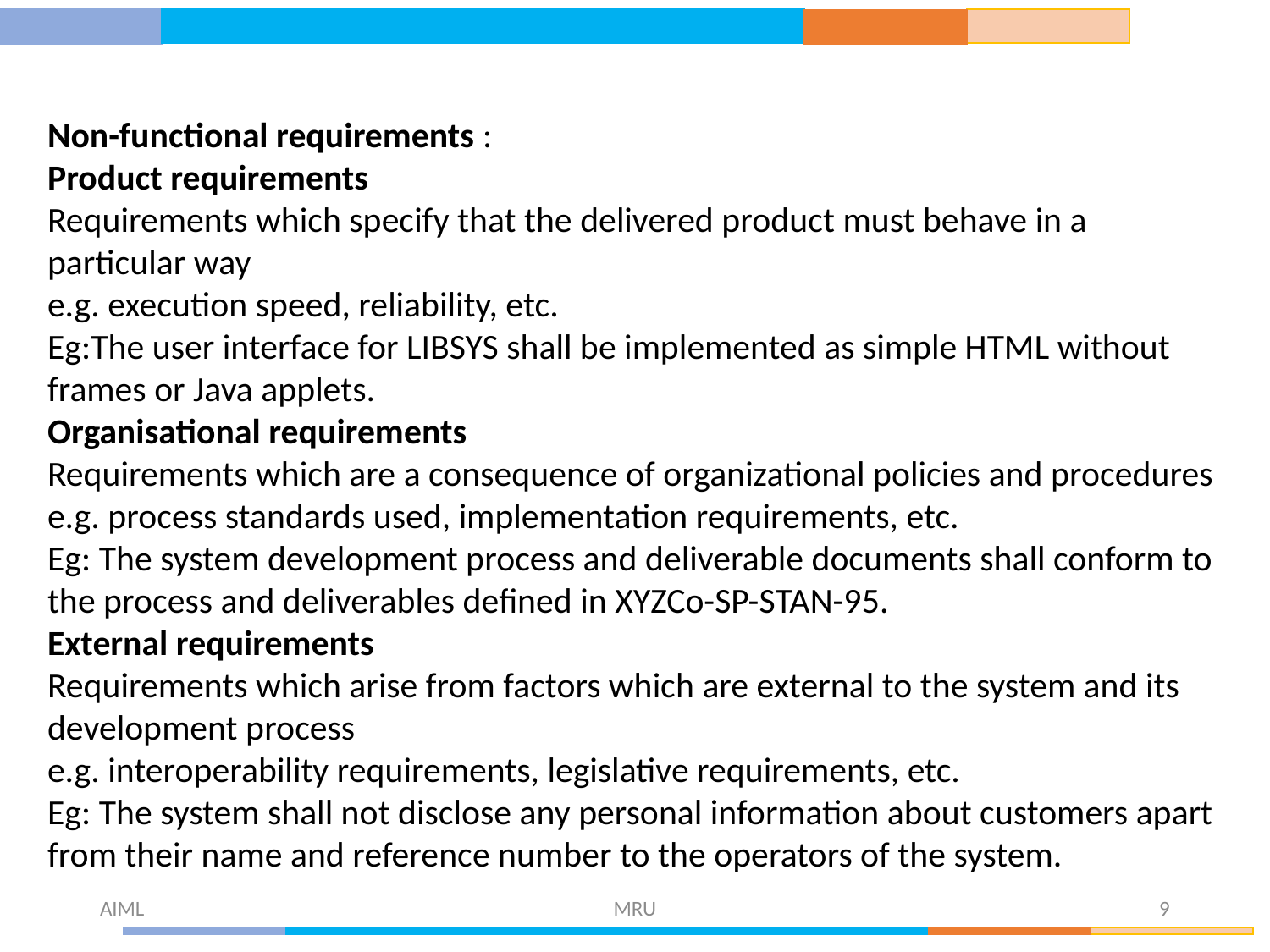

Non-functional requirements :
Product requirements
Requirements which specify that the delivered product must behave in a particular way
e.g. execution speed, reliability, etc.
Eg:The user interface for LIBSYS shall be implemented as simple HTML without
frames or Java applets.
Organisational requirements
Requirements which are a consequence of organizational policies and procedures
e.g. process standards used, implementation requirements, etc.
Eg: The system development process and deliverable documents shall conform to
the process and deliverables defined in XYZCo-SP-STAN-95.
External requirements
Requirements which arise from factors which are external to the system and its
development process
e.g. interoperability requirements, legislative requirements, etc.
Eg: The system shall not disclose any personal information about customers apart
from their name and reference number to the operators of the system.
AIML
MRU
9